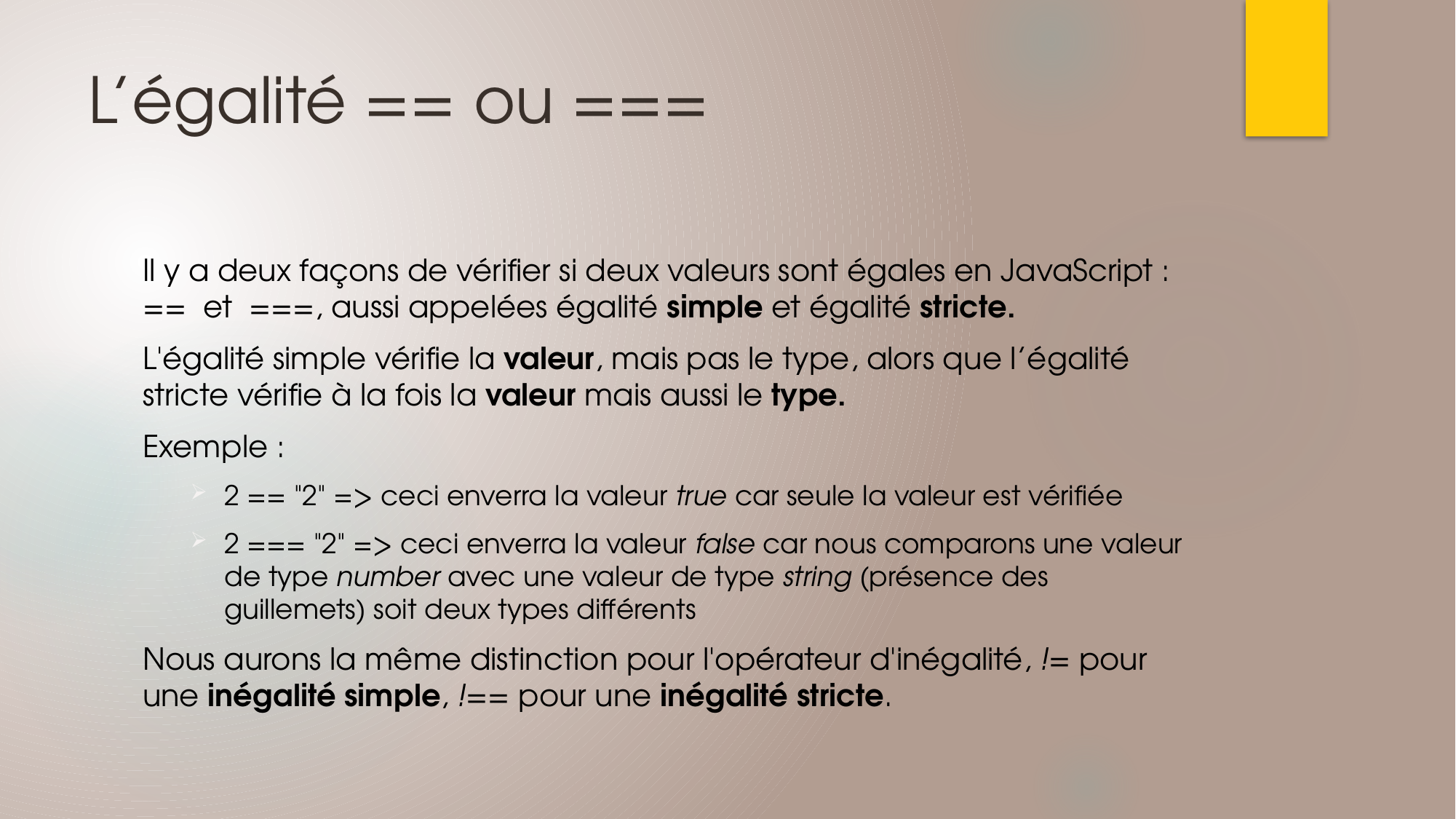

# L’égalité == ou ===
Il y a deux façons de vérifier si deux valeurs sont égales en JavaScript :  ==  et  ===, aussi appelées égalité simple et égalité stricte.
L'égalité simple vérifie la valeur, mais pas le type, alors que l’égalité stricte vérifie à la fois la valeur mais aussi le type.
Exemple :
2 == "2" => ceci enverra la valeur true car seule la valeur est vérifiée
2 === "2" => ceci enverra la valeur false car nous comparons une valeur de type number avec une valeur de type string (présence des guillemets) soit deux types différents
Nous aurons la même distinction pour l'opérateur d'inégalité, != pour une inégalité simple, !== pour une inégalité stricte.